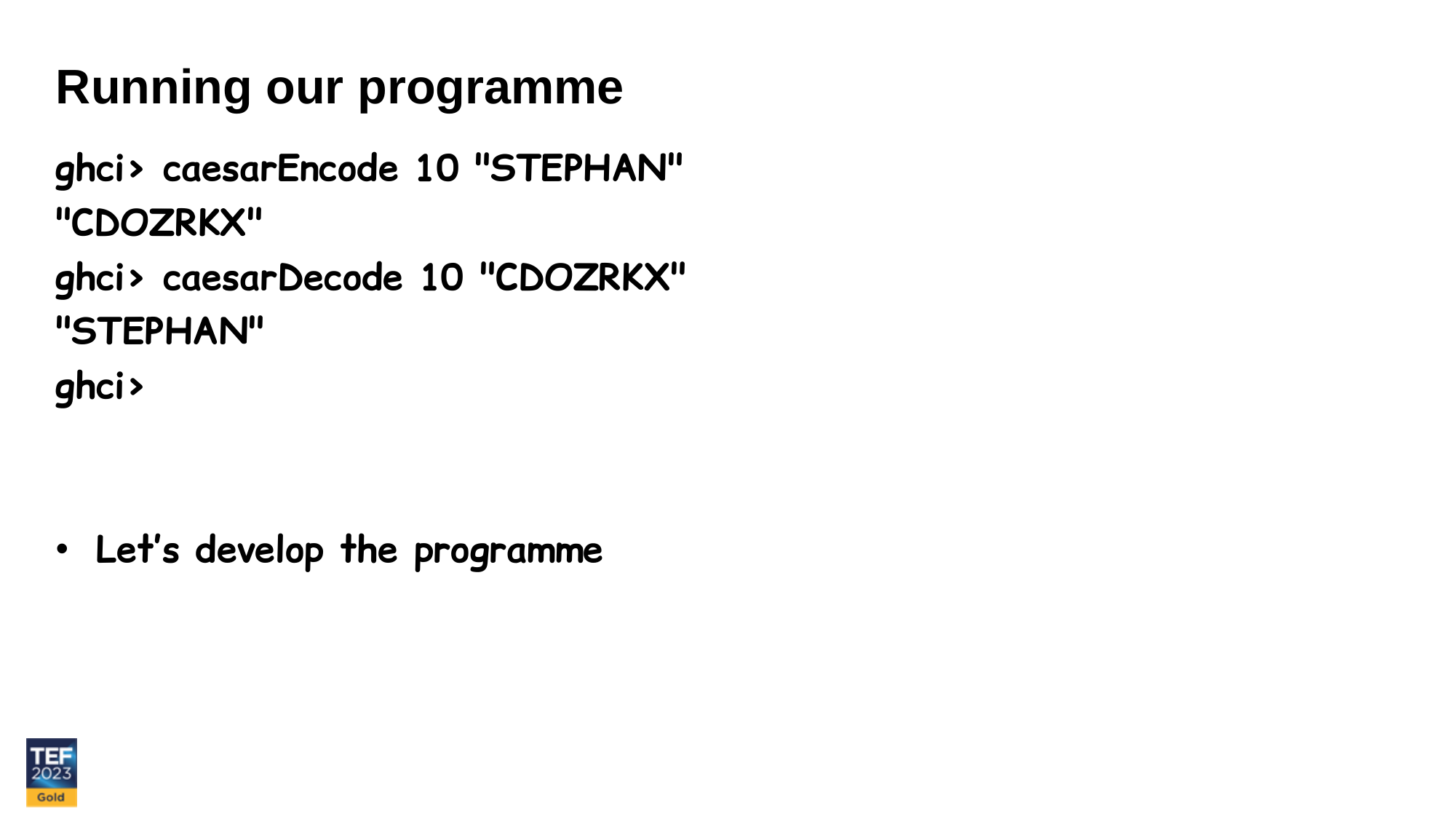

Running our programme
ghci> caesarEncode 10 "STEPHAN"
"CDOZRKX"
ghci> caesarDecode 10 "CDOZRKX"
"STEPHAN"
ghci>

Let’s develop the programme